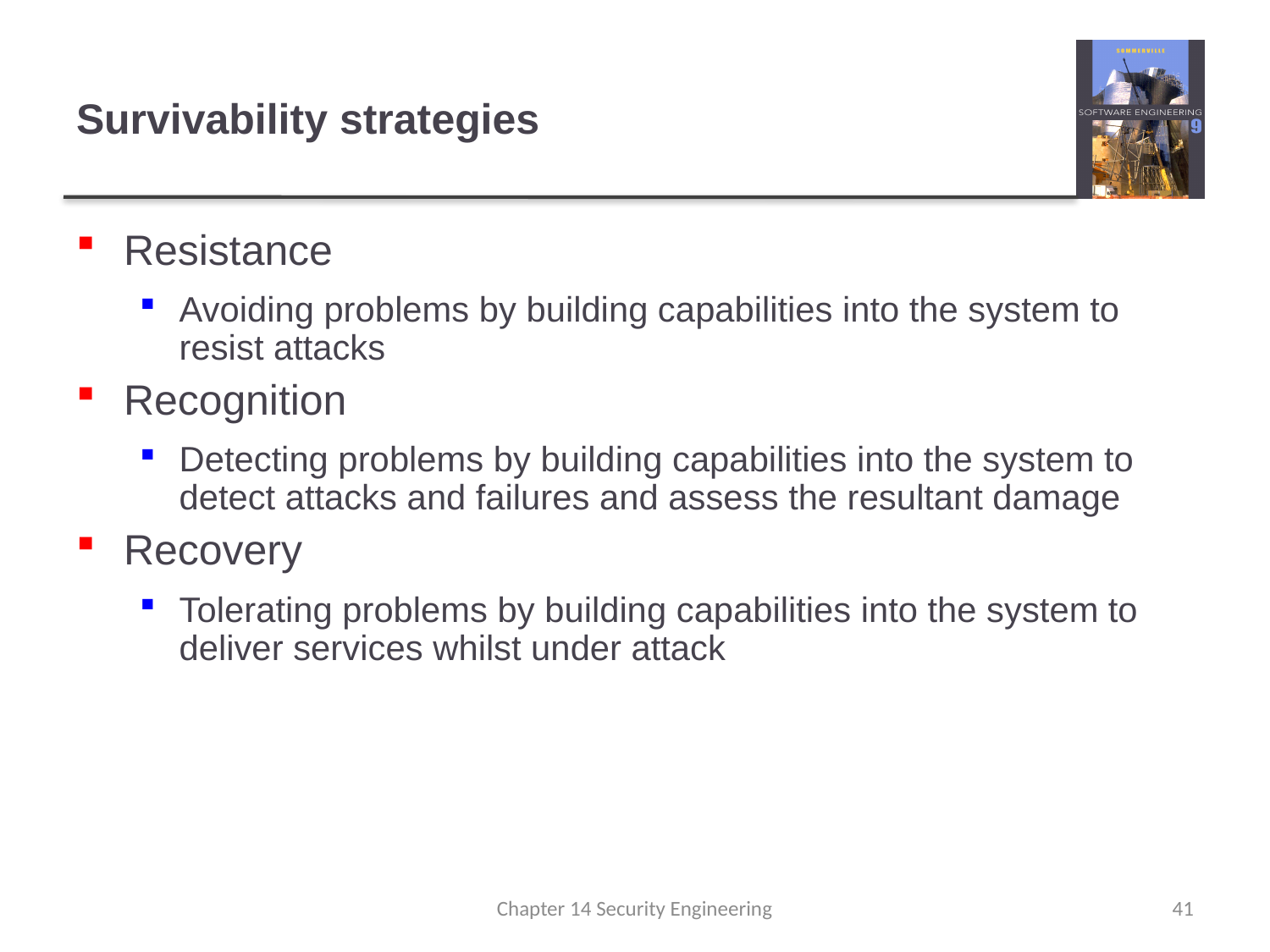

# Survivability strategies
Resistance
Avoiding problems by building capabilities into the system to resist attacks
Recognition
Detecting problems by building capabilities into the system to detect attacks and failures and assess the resultant damage
Recovery
Tolerating problems by building capabilities into the system to deliver services whilst under attack
Chapter 14 Security Engineering
41